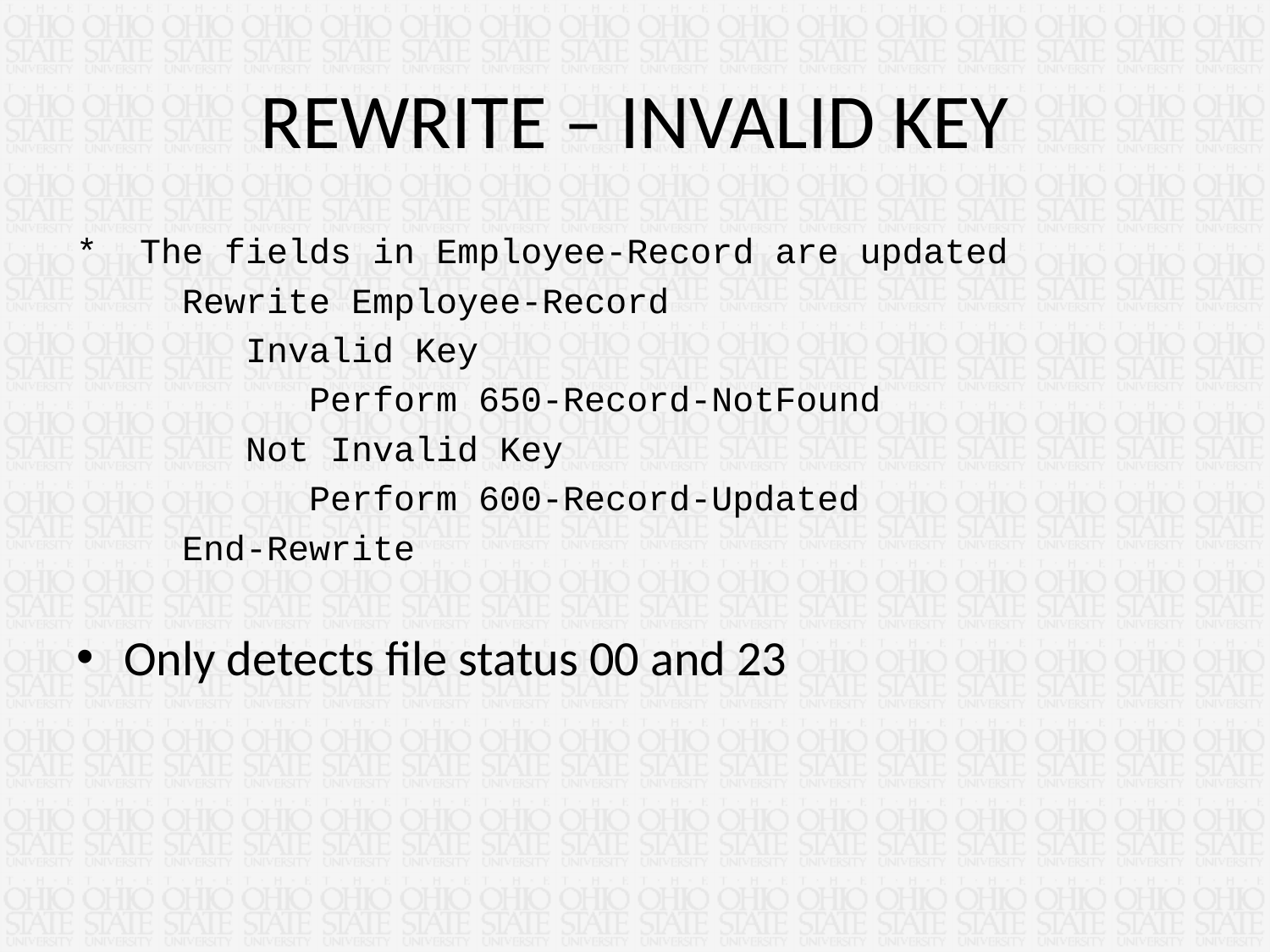

# REWRITE – INVALID KEY
*  The fields in Employee-Record are updated
     Rewrite Employee-Record
        Invalid Key
           Perform 650-Record-NotFound
        Not Invalid Key
           Perform 600-Record-Updated
     End-Rewrite

Only detects file status 00 and 23